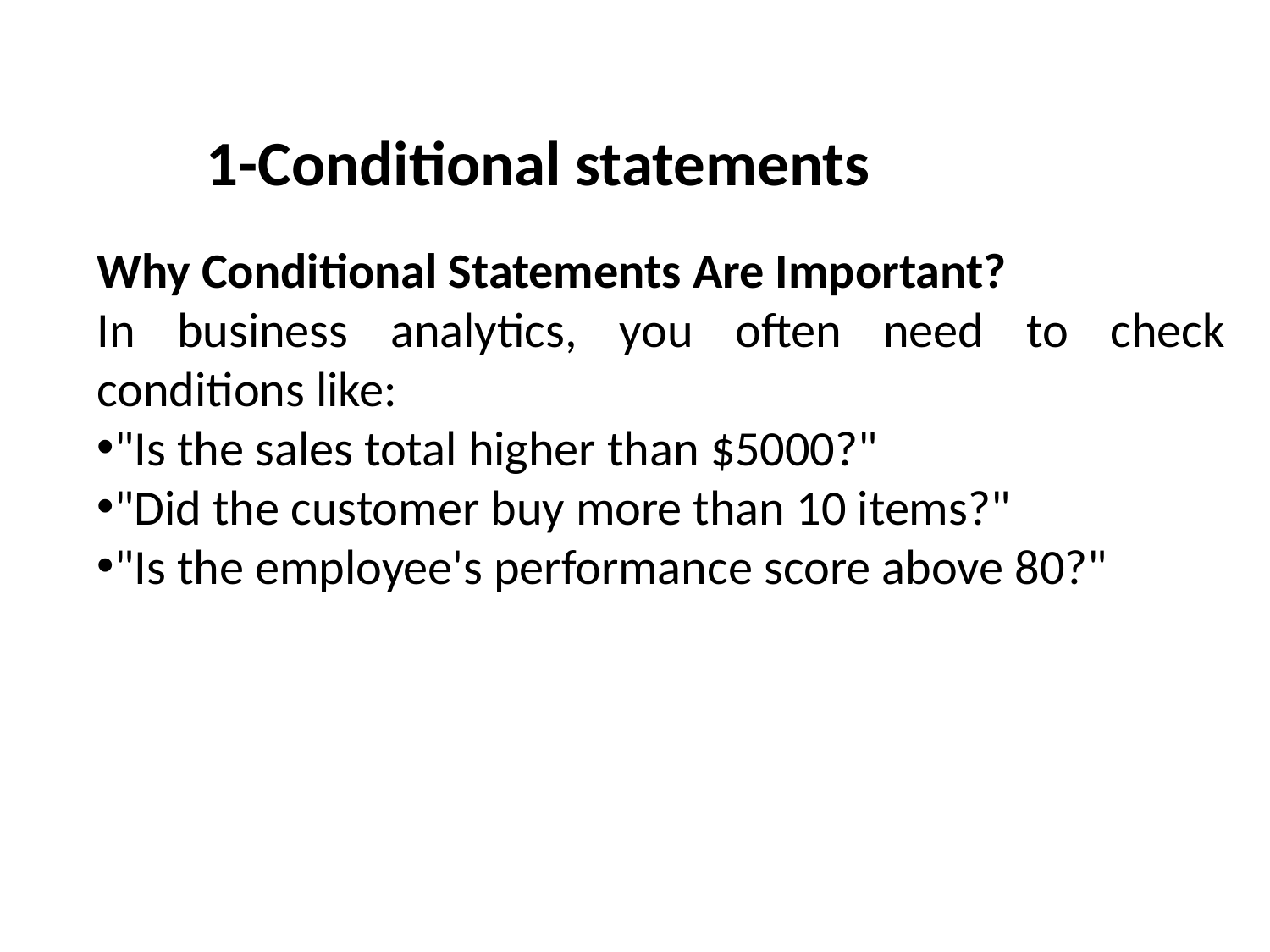

1-Conditional statements

Why Conditional Statements Are Important?
In business analytics, you often need to check conditions like:
"Is the sales total higher than $5000?"
"Did the customer buy more than 10 items?"
"Is the employee's performance score above 80?"